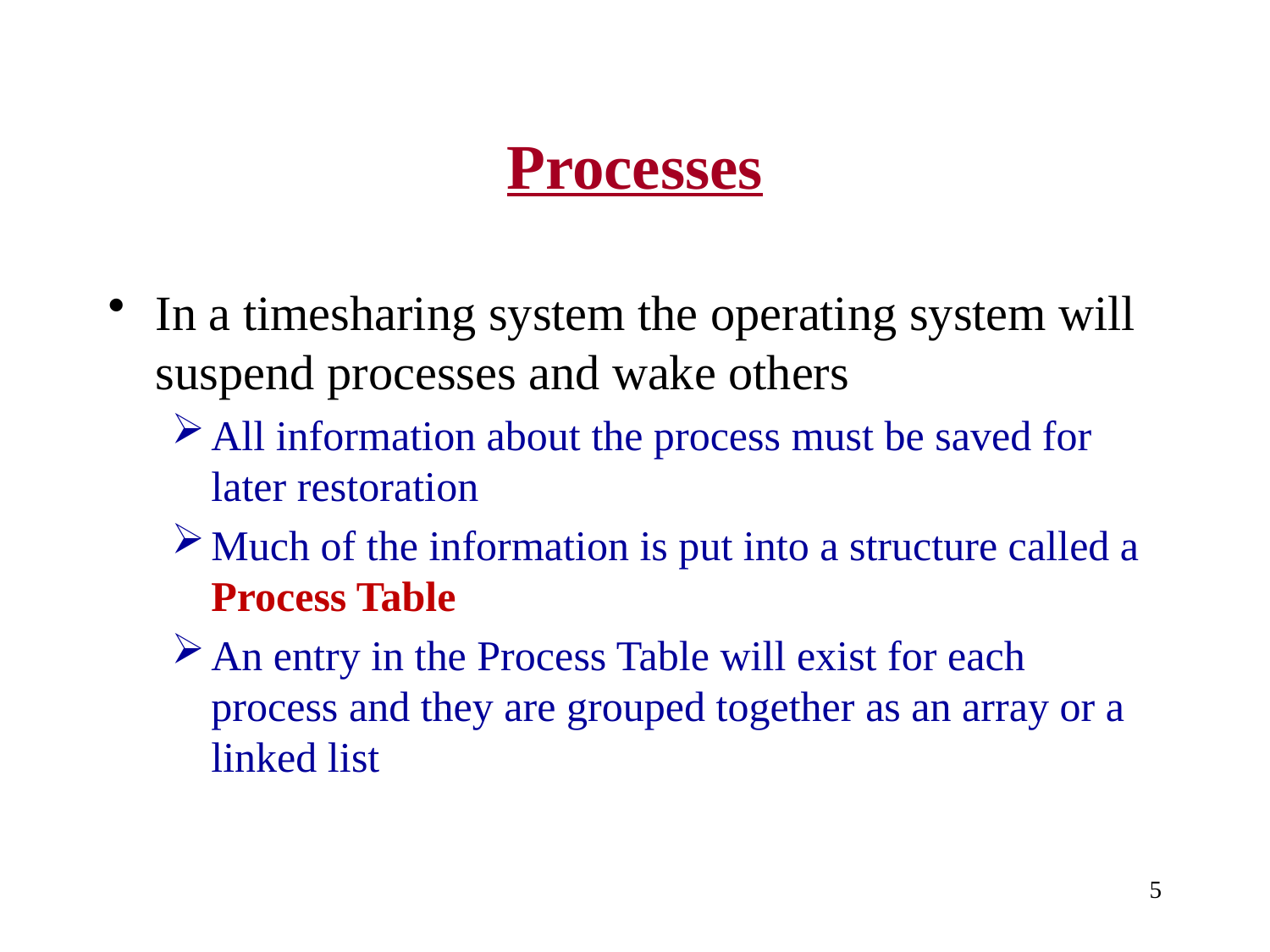

# Processes
In a timesharing system the operating system will suspend processes and wake others
All information about the process must be saved for later restoration
Much of the information is put into a structure called a Process Table
An entry in the Process Table will exist for each process and they are grouped together as an array or a linked list
5